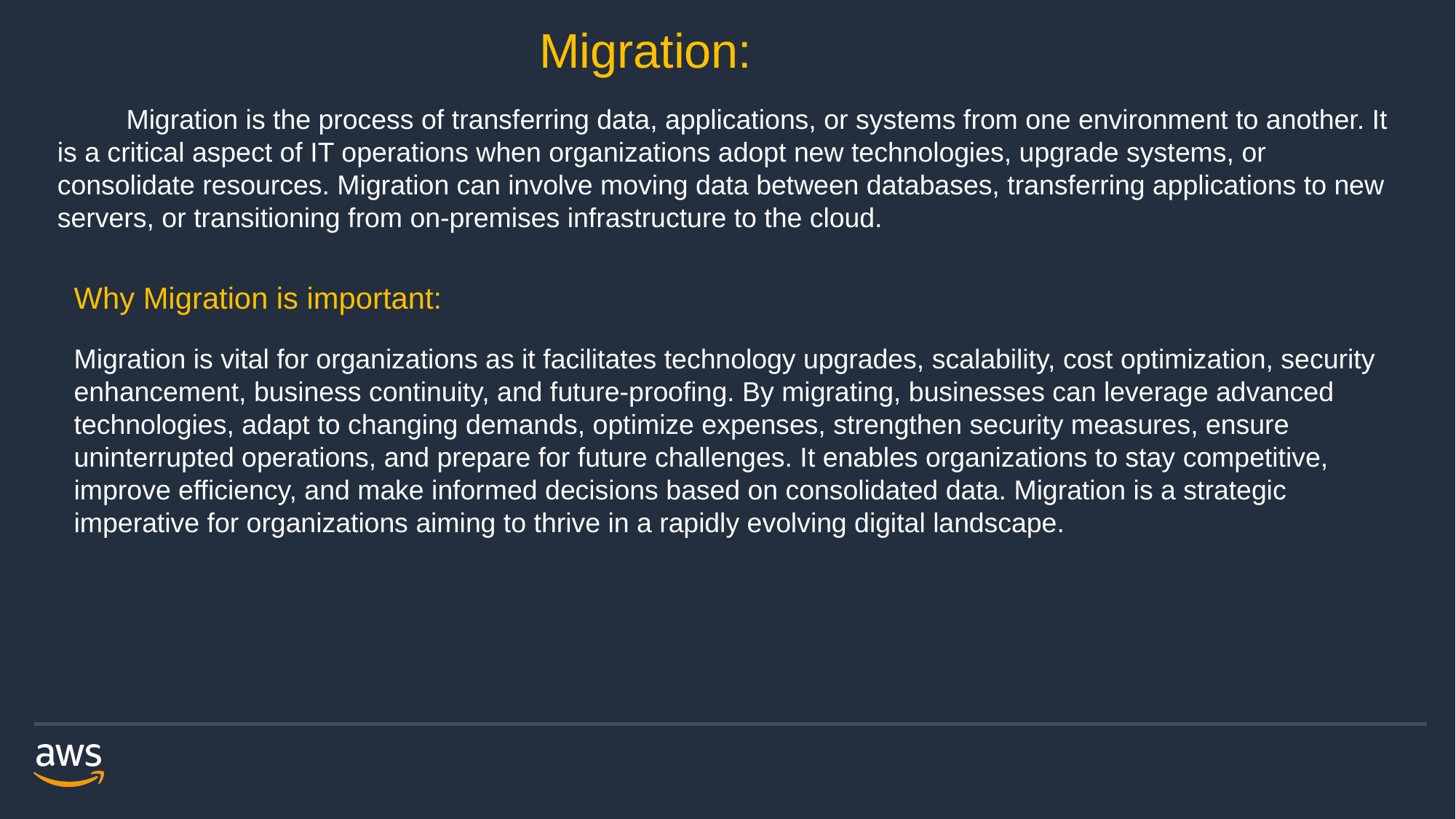

Migration:
         Migration is the process of transferring data, applications, or systems from one environment to another. It is a critical aspect of IT operations when organizations adopt new technologies, upgrade systems, or consolidate resources. Migration can involve moving data between databases, transferring applications to new servers, or transitioning from on-premises infrastructure to the cloud.

Why Migration is important:
Migration is vital for organizations as it facilitates technology upgrades, scalability, cost optimization, security enhancement, business continuity, and future-proofing. By migrating, businesses can leverage advanced technologies, adapt to changing demands, optimize expenses, strengthen security measures, ensure uninterrupted operations, and prepare for future challenges. It enables organizations to stay competitive, improve efficiency, and make informed decisions based on consolidated data. Migration is a strategic imperative for organizations aiming to thrive in a rapidly evolving digital landscape.